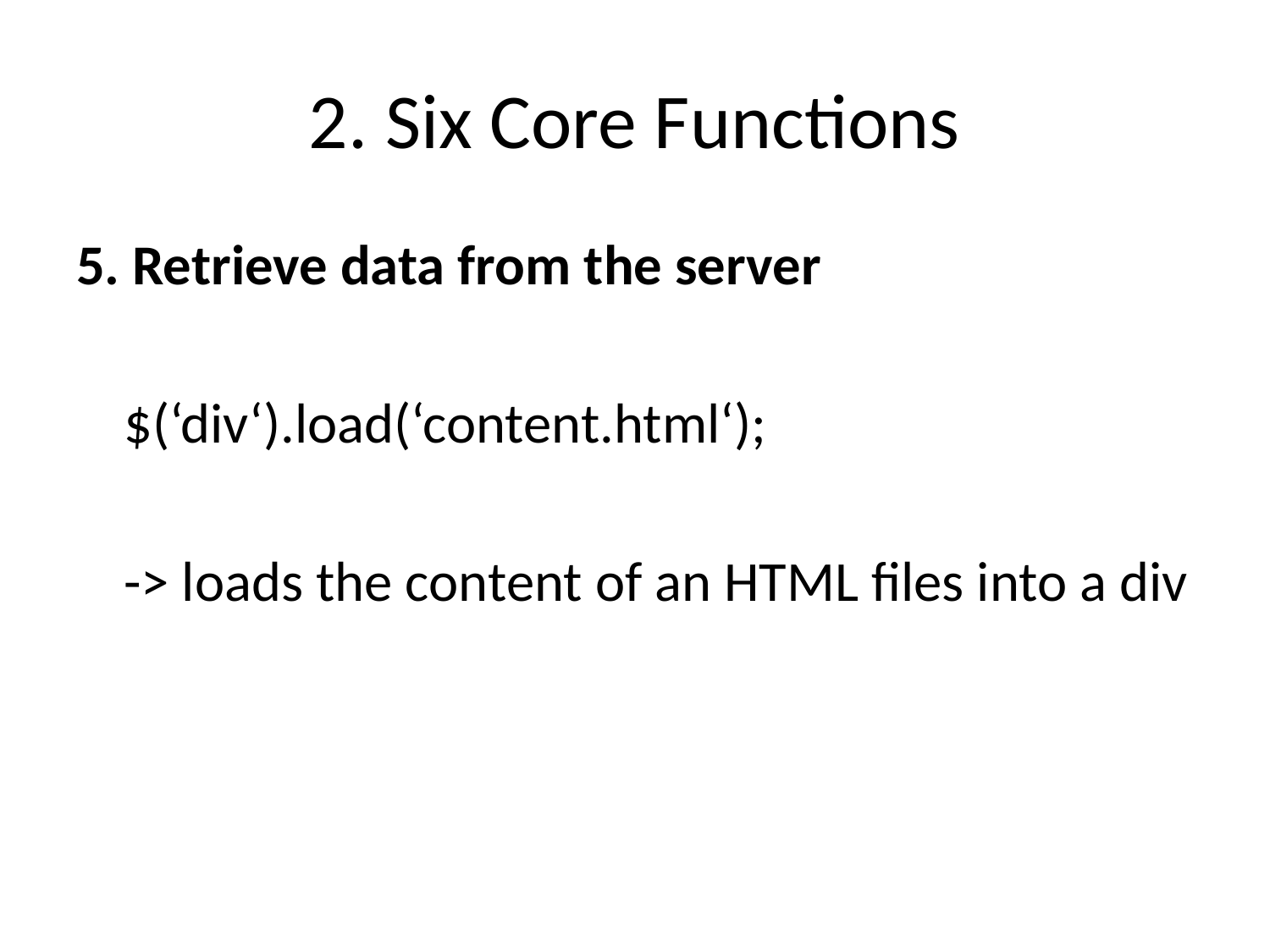

# 2. Six Core Functions
5. Retrieve data from the server

	$(‘div‘).load(‘content.html‘);

	-> loads the content of an HTML files into a div